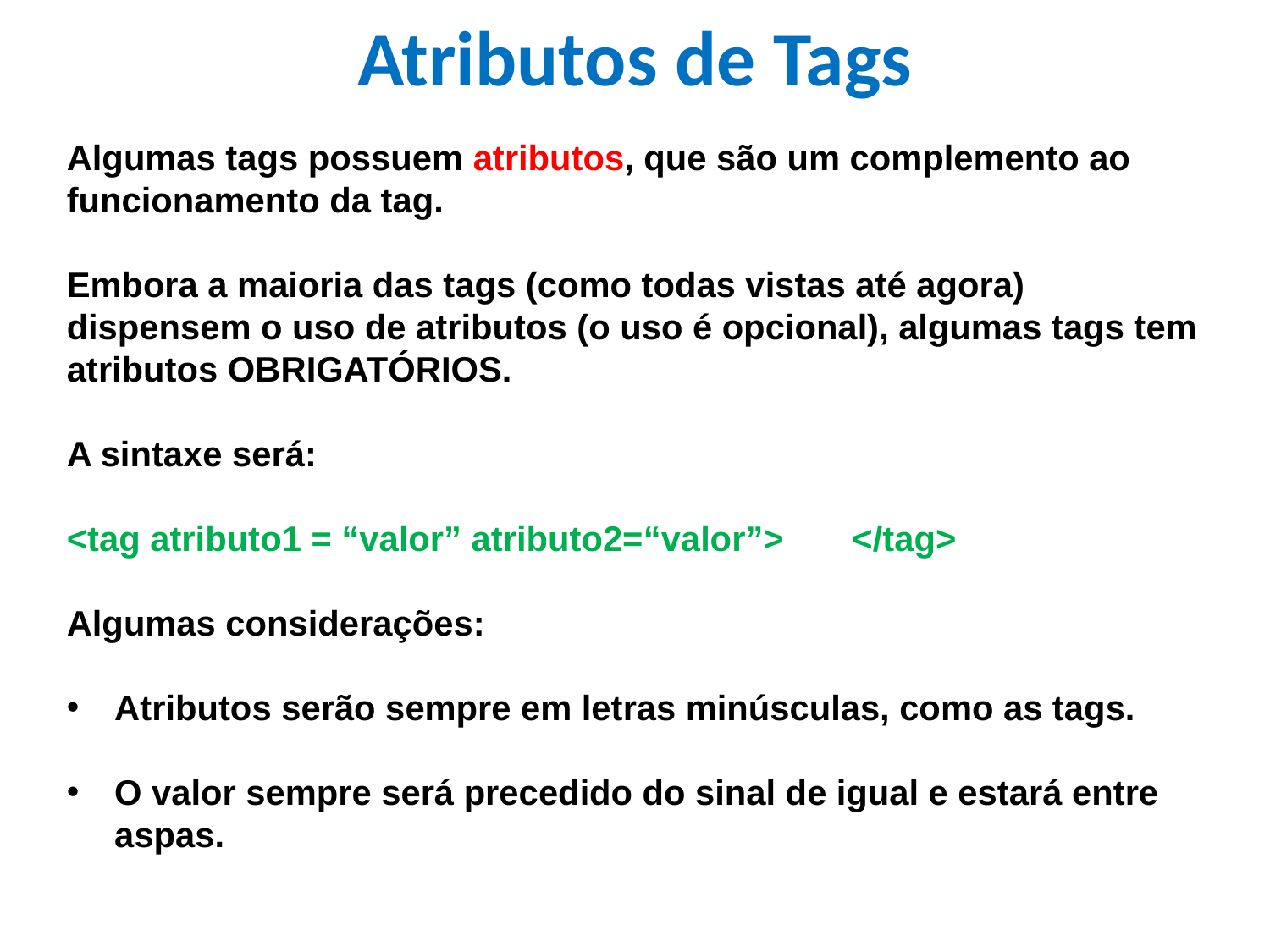

Atributos de Tags
Algumas tags possuem atributos, que são um complemento ao funcionamento da tag.

Embora a maioria das tags (como todas vistas até agora) dispensem o uso de atributos (o uso é opcional), algumas tags tem atributos OBRIGATÓRIOS.

A sintaxe será:

<tag atributo1 = “valor” atributo2=“valor”>       </tag>

Algumas considerações:

Atributos serão sempre em letras minúsculas, como as tags.

O valor sempre será precedido do sinal de igual e estará entre aspas.